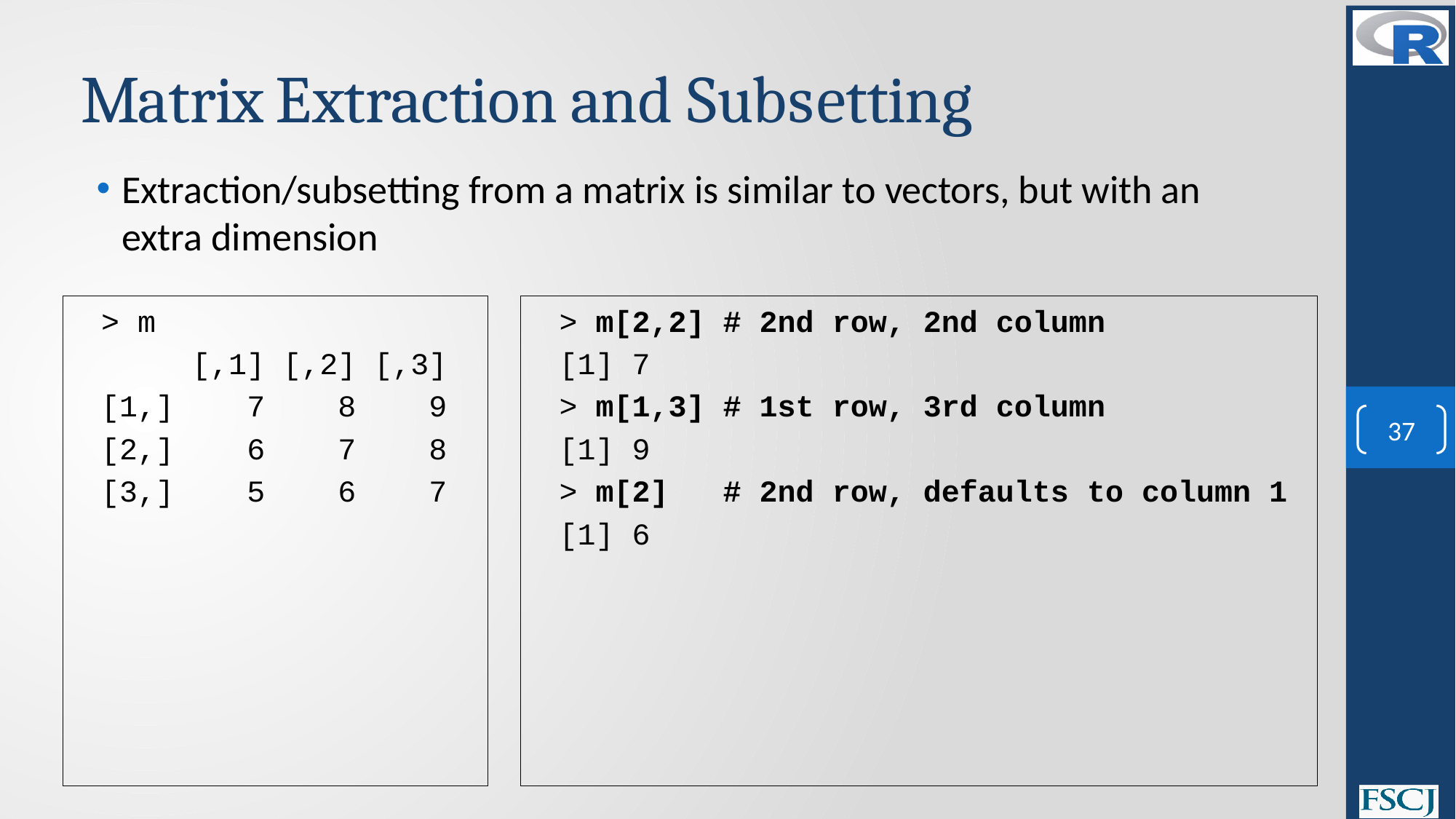

# Matrix Extraction and Subsetting
Extraction/subsetting from a matrix is similar to vectors, but with an extra dimension
> m
     [,1] [,2] [,3]
[1,]    7    8    9
[2,]    6    7    8
[3,]    5    6    7
> m[2,2] # 2nd row, 2nd column
[1] 7
> m[1,3] # 1st row, 3rd column
[1] 9
> m[2]   # 2nd row, defaults to column 1
[1] 6
37